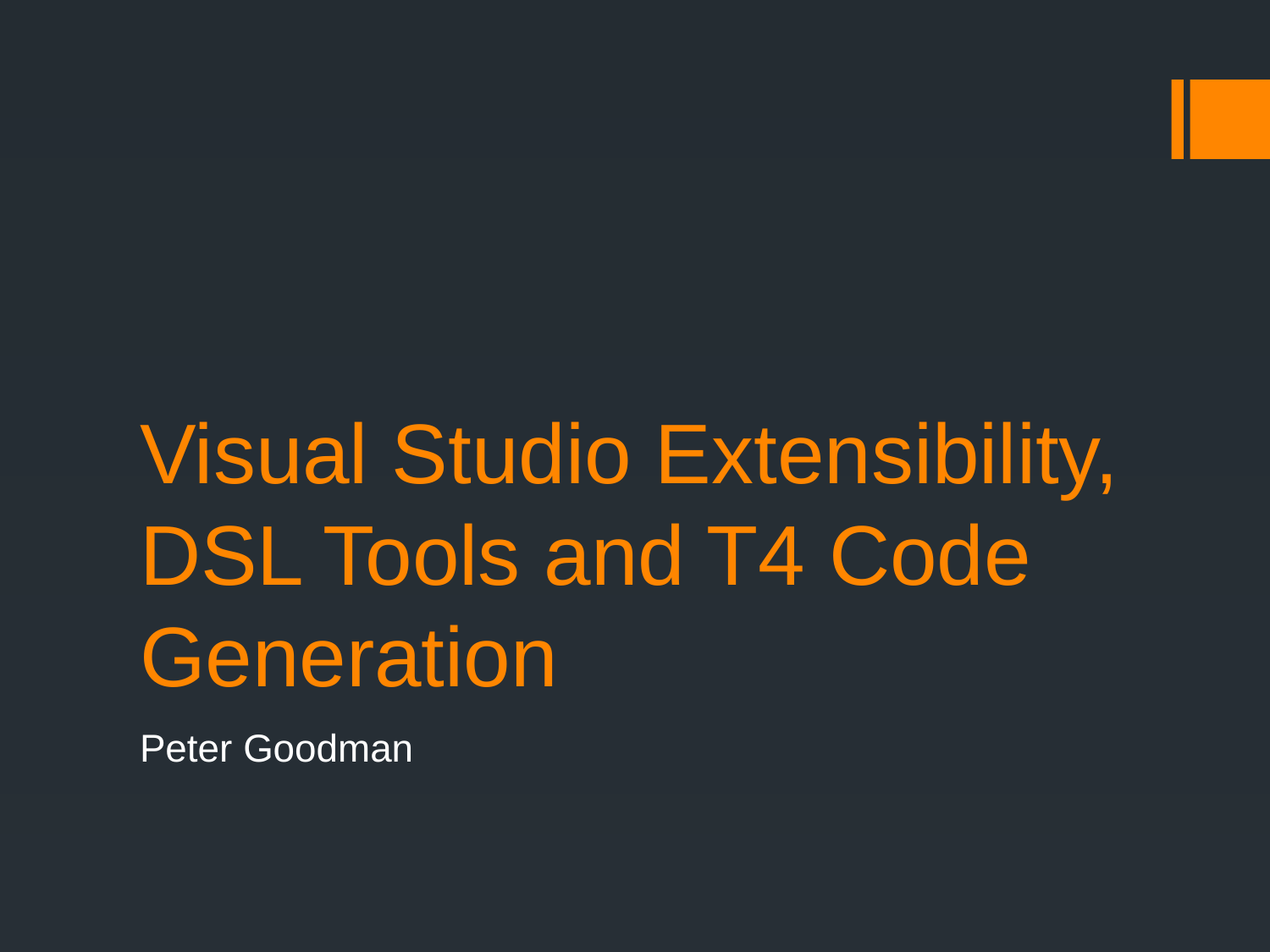

# Visual Studio Extensibility, DSL Tools and T4 Code Generation
Peter Goodman